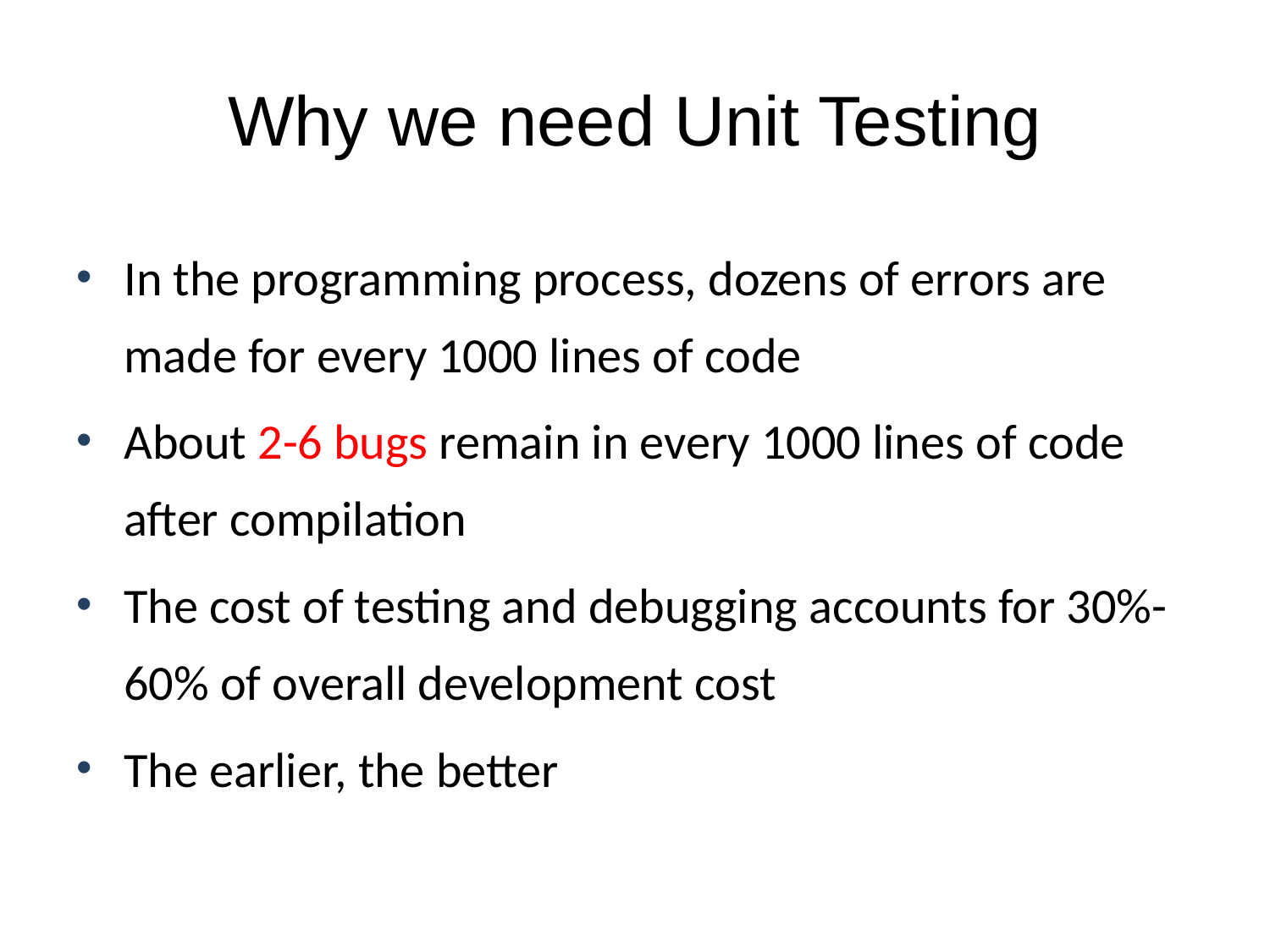

# Why we need Unit Testing
In the programming process, dozens of errors are made for every 1000 lines of code
About 2-6 bugs remain in every 1000 lines of code after compilation
The cost of testing and debugging accounts for 30%-60% of overall development cost
The earlier, the better